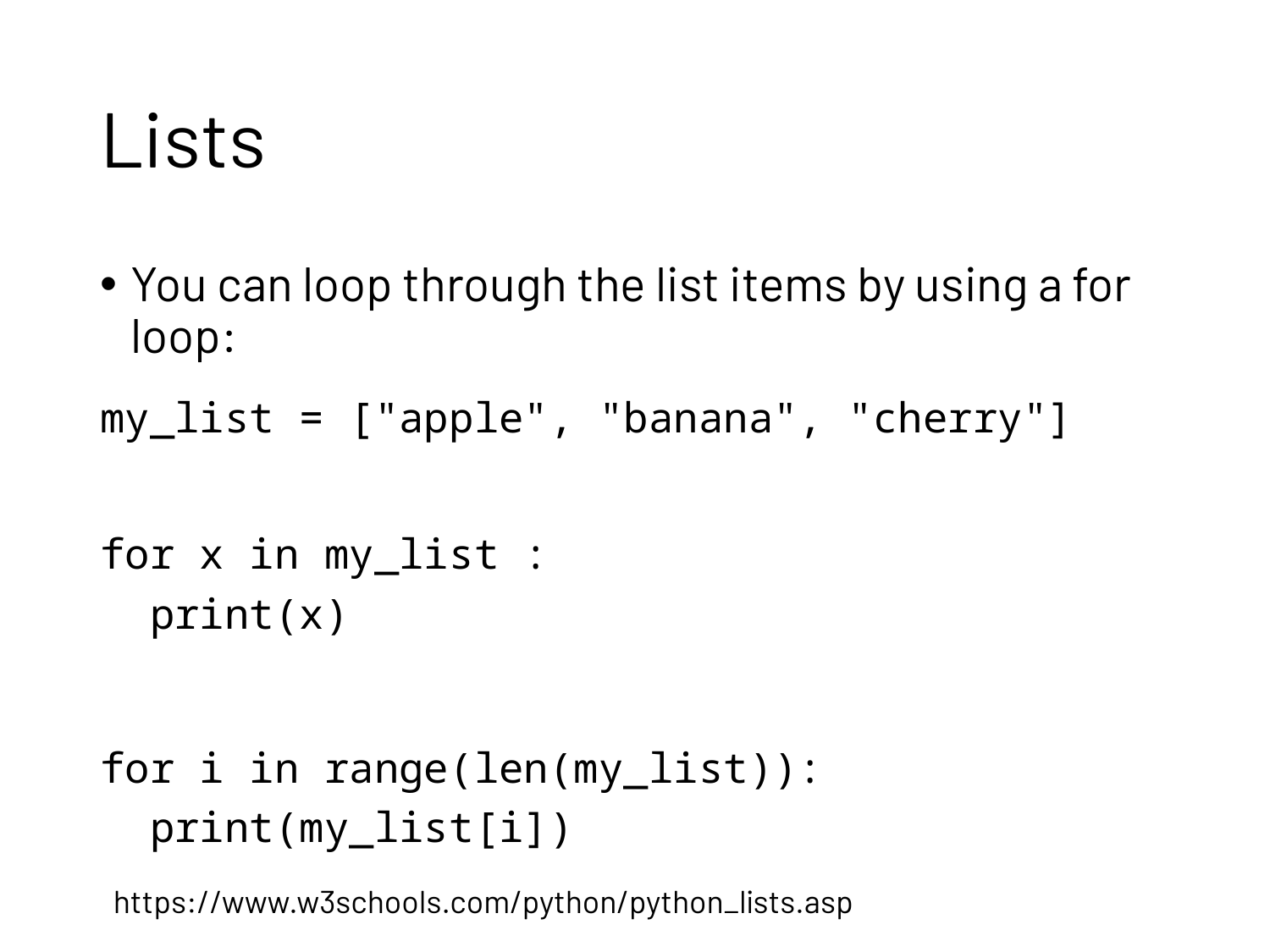

# Lists
You can loop through the list items by using a for loop:
my_list = ["apple", "banana", "cherry"]
for x in my_list :
  print(x)

for i in range(len(my_list)):
  print(my_list[i])
https://www.w3schools.com/python/python_lists.asp